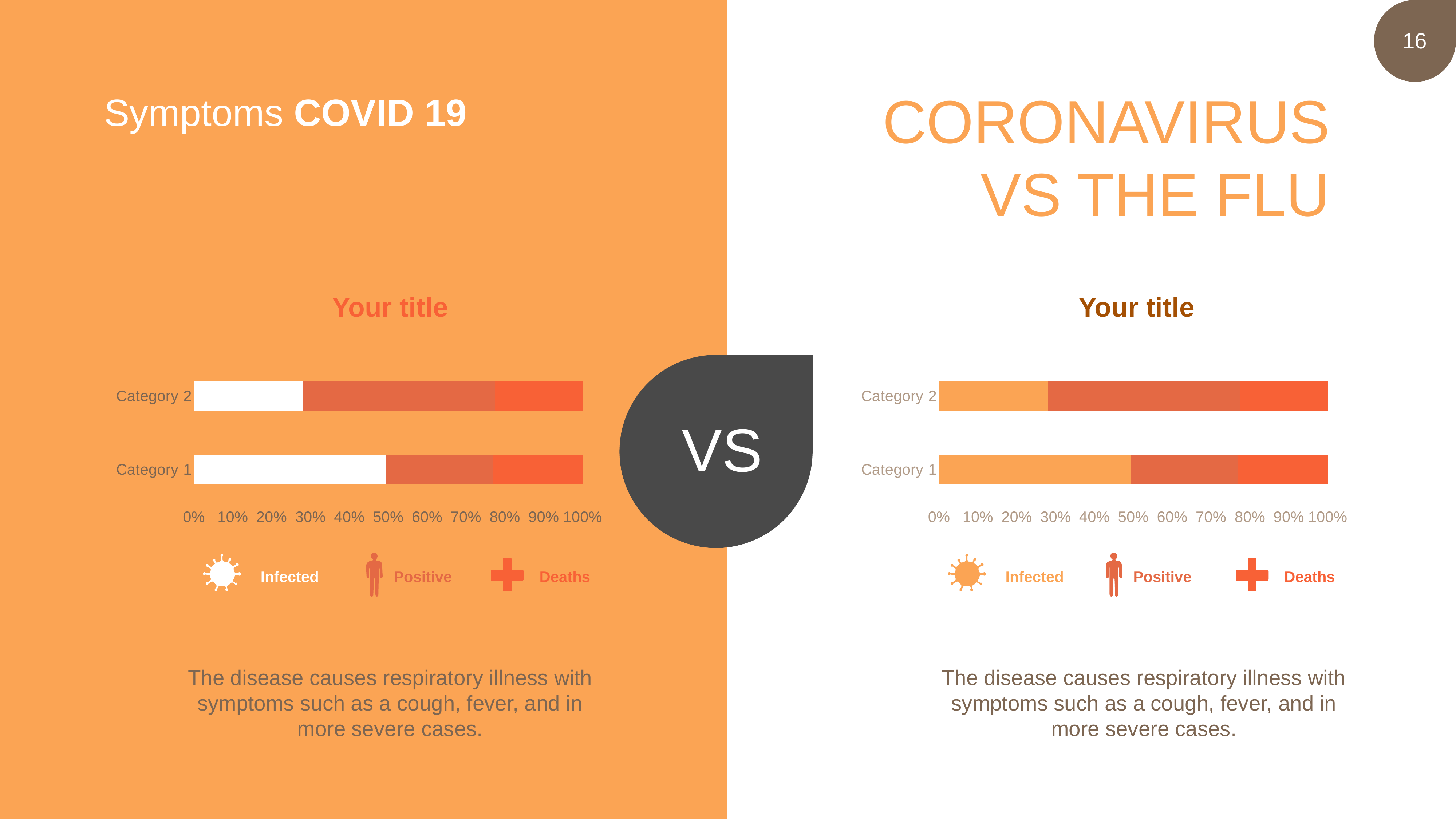

CORONAVIRUS
VS THE FLU
Symptoms COVID 19

### Chart

| Category | Series 1 | Series 2 | Series 3 |
|---|---|---|---|
| Category 1 | 4.3 | 2.4 | 2.0 |
| Category 2 | 2.5 | 4.4 | 2.0 |

### Chart

| Category | Series 1 | Series 2 | Series 3 |
|---|---|---|---|
| Category 1 | 4.3 | 2.4 | 2.0 |
| Category 2 | 2.5 | 4.4 | 2.0 |
Your title
Your title

VS

Infected
Positive
Deaths
Infected
Positive
Deaths
The disease causes respiratory illness with symptoms such as a cough, fever, and in more severe cases.
The disease causes respiratory illness with symptoms such as a cough, fever, and in more severe cases.